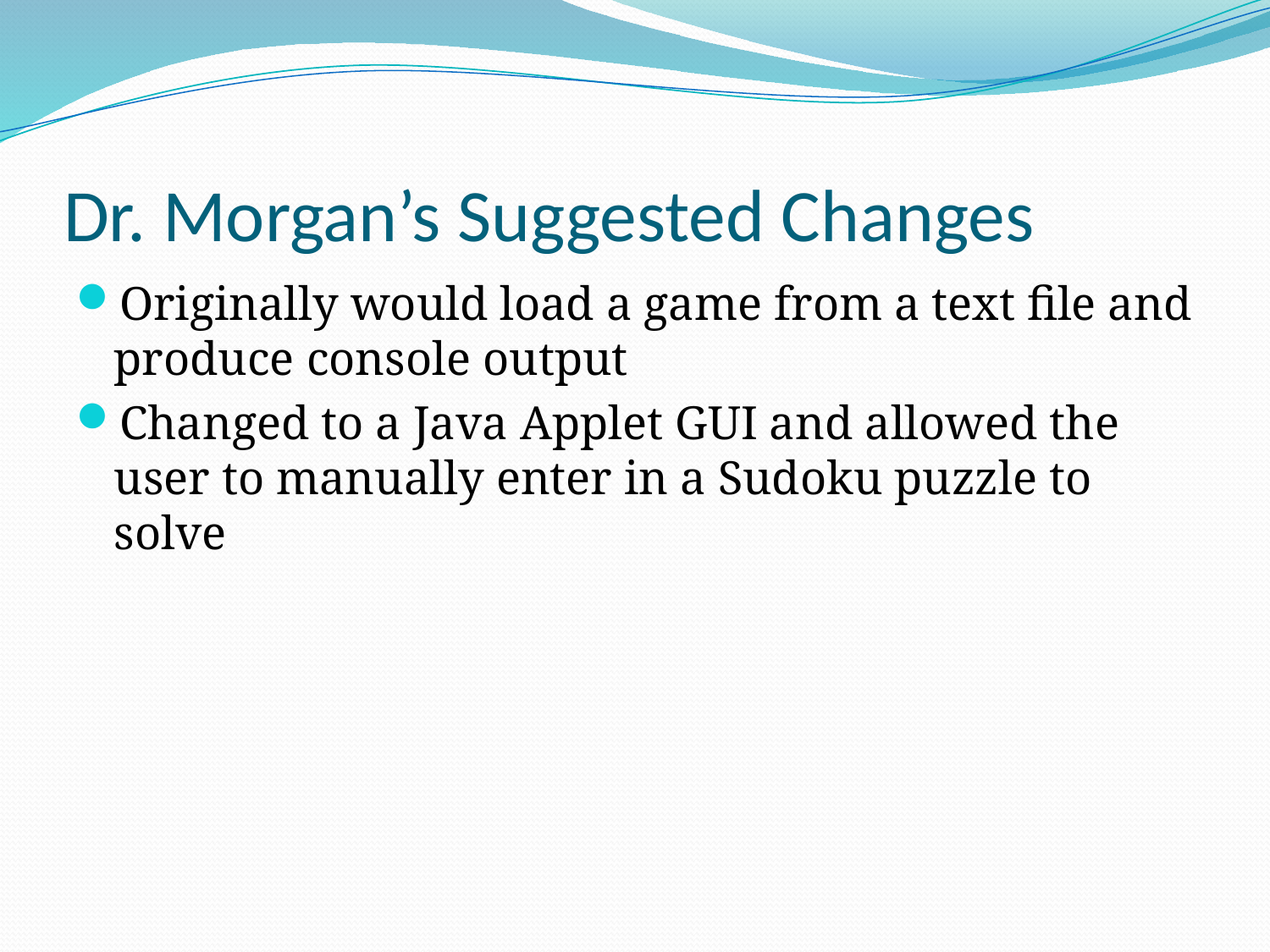

# Dr. Morgan’s Suggested Changes
Originally would load a game from a text file and produce console output
Changed to a Java Applet GUI and allowed the user to manually enter in a Sudoku puzzle to solve